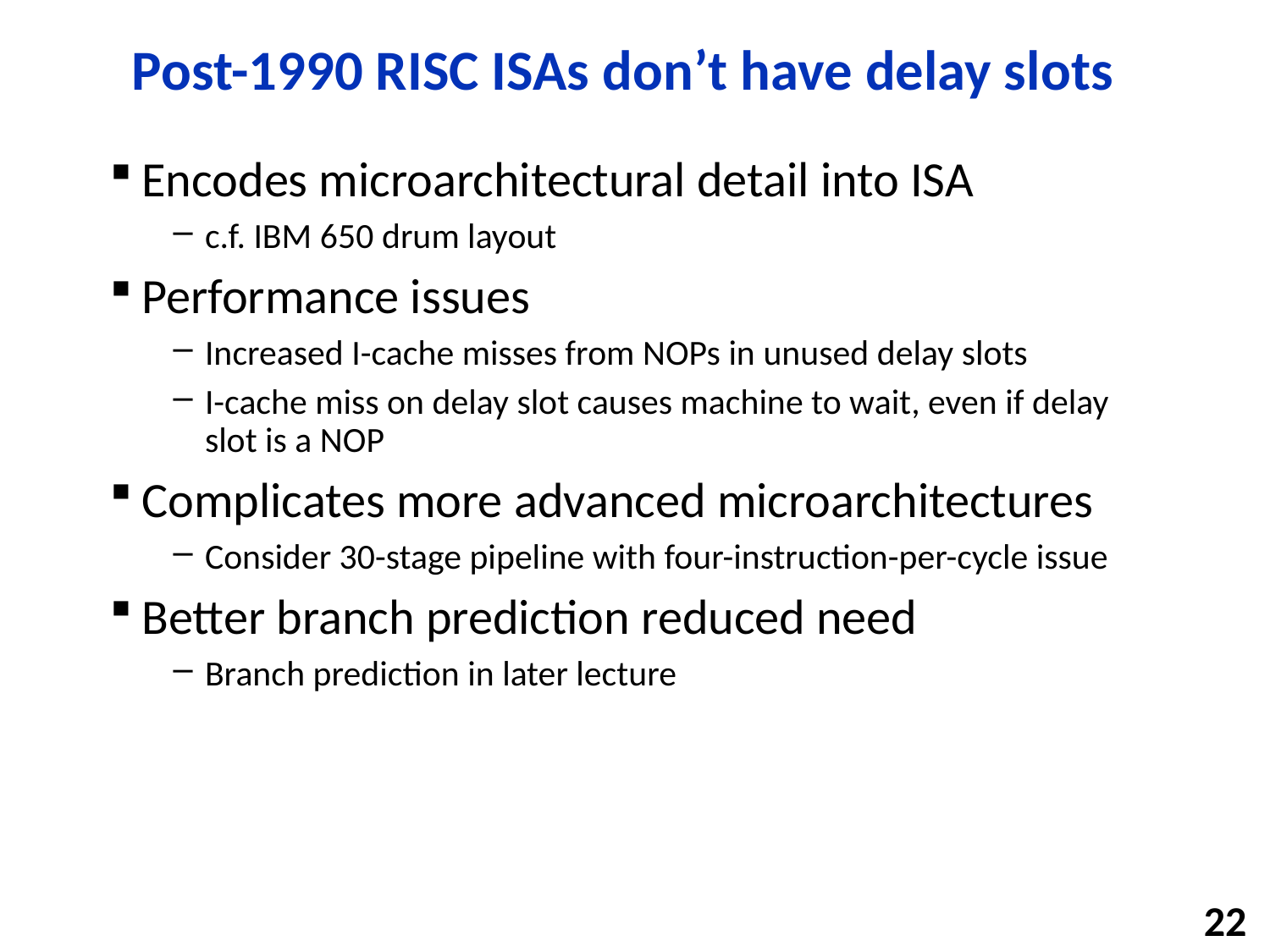

# Post-1990 RISC ISAs don’t have delay slots
Encodes microarchitectural detail into ISA
c.f. IBM 650 drum layout
Performance issues
Increased I-cache misses from NOPs in unused delay slots
I-cache miss on delay slot causes machine to wait, even if delay slot is a NOP
Complicates more advanced microarchitectures
Consider 30-stage pipeline with four-instruction-per-cycle issue
Better branch prediction reduced need
Branch prediction in later lecture
22